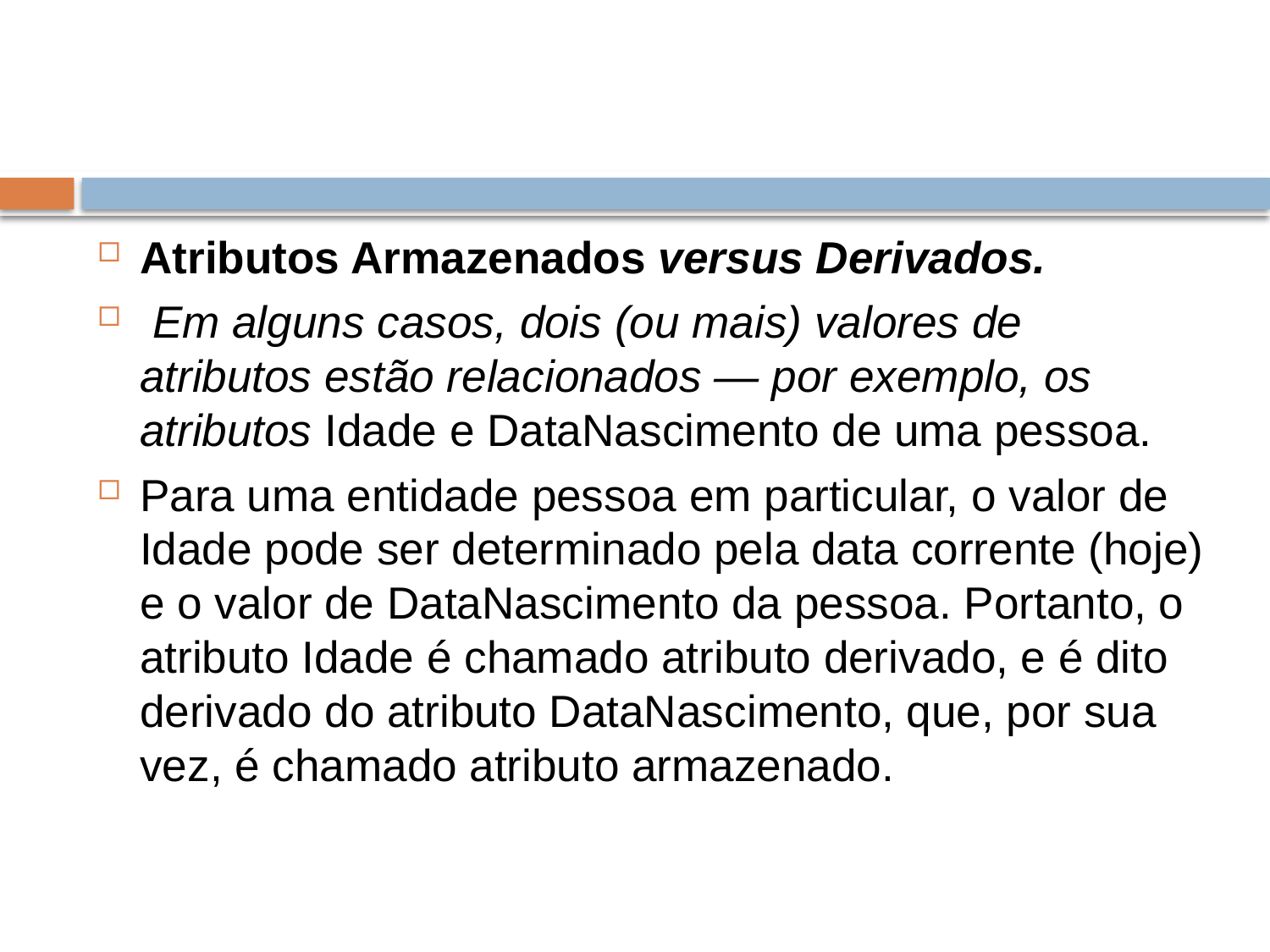

#
Atributos Armazenados versus Derivados.
 Em alguns casos, dois (ou mais) valores de atributos estão relacionados — por exemplo, os atributos Idade e DataNascimento de uma pessoa.
Para uma entidade pessoa em particular, o valor de Idade pode ser determinado pela data corrente (hoje) e o valor de DataNascimento da pessoa. Portanto, o atributo Idade é chamado atributo derivado, e é dito derivado do atributo DataNascimento, que, por sua vez, é chamado atributo armazenado.